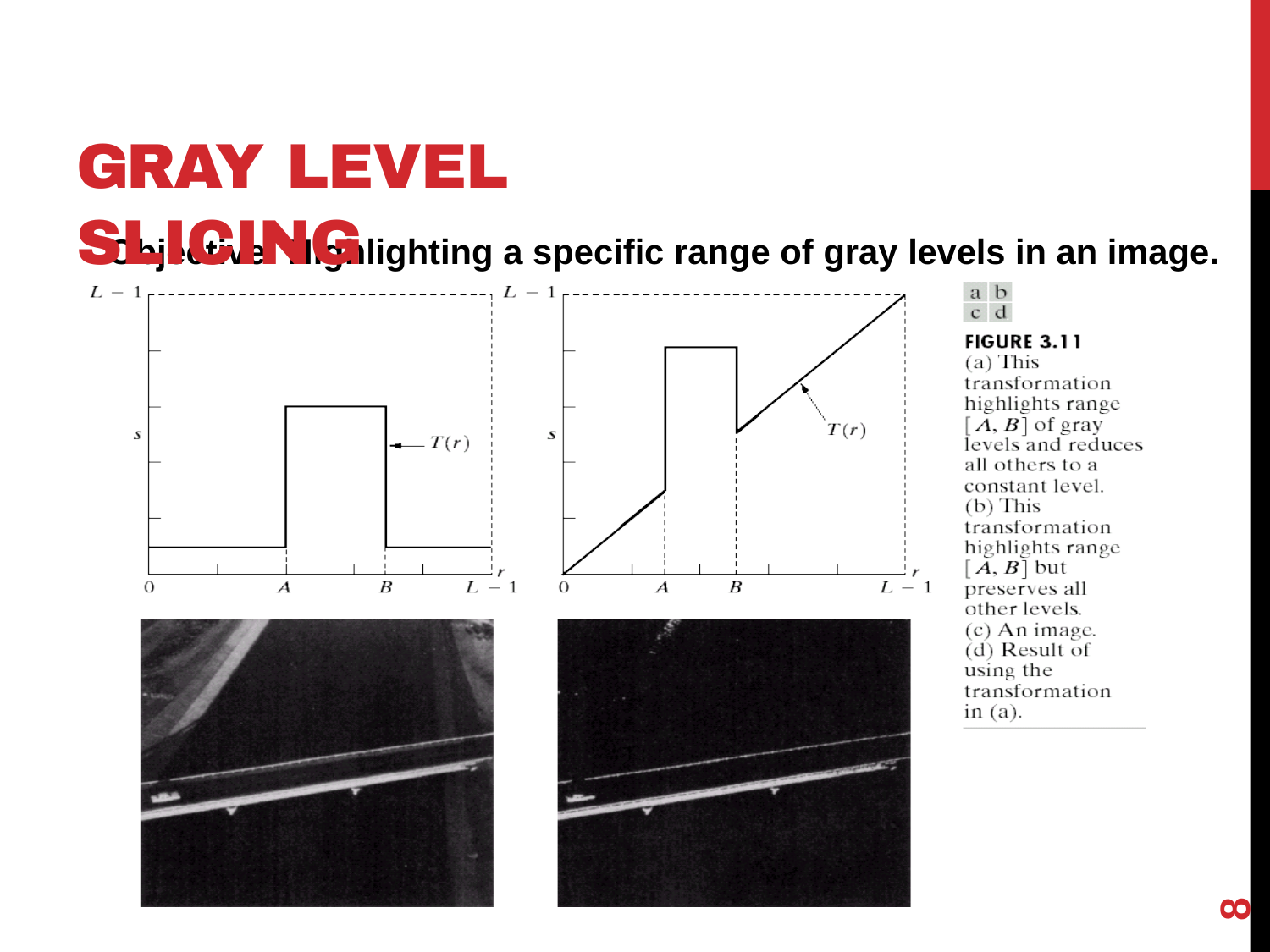

GRAY LEVEL SLICING
Objective: Highlighting a specific range of gray levels in an image.
8